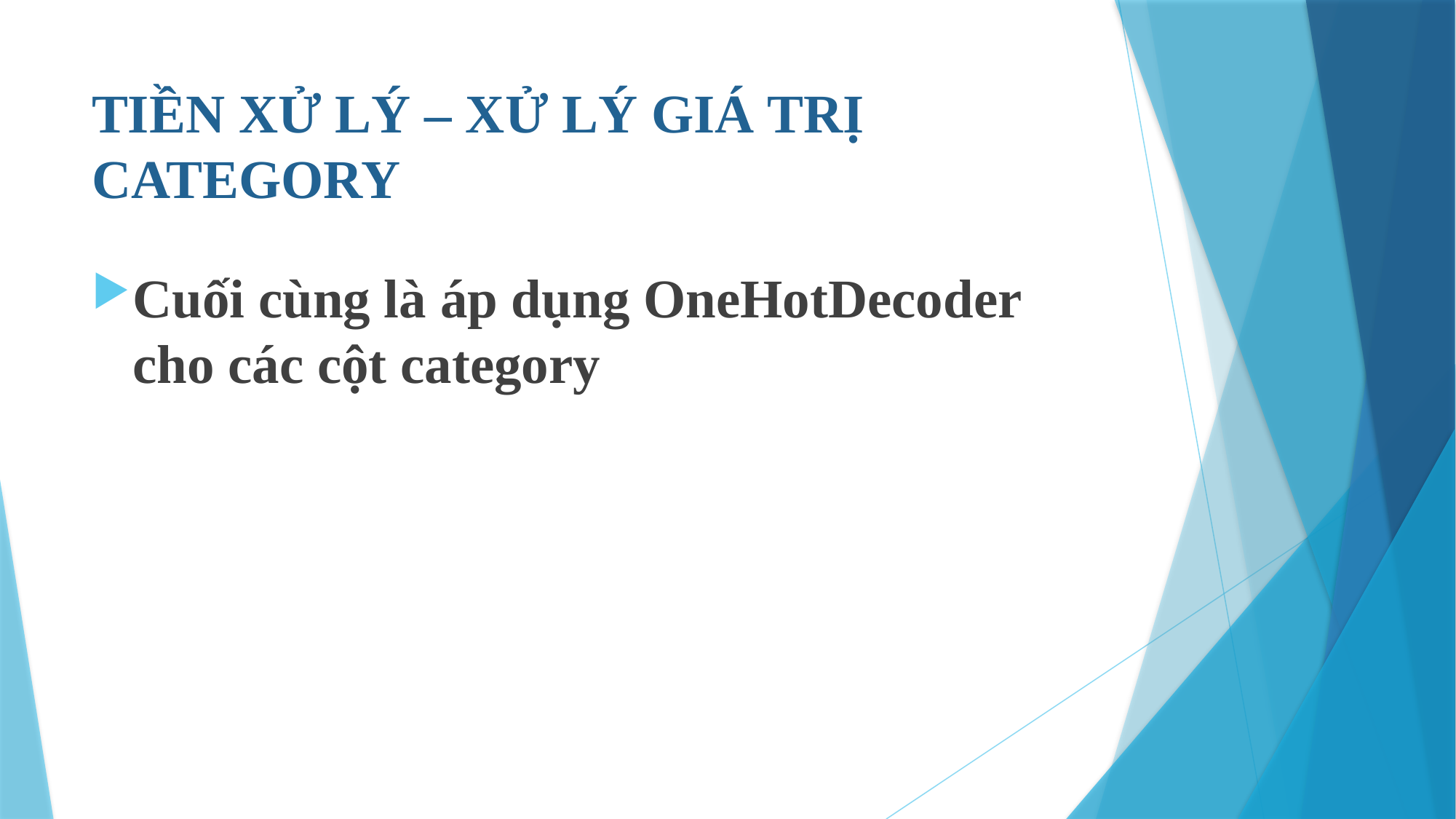

# TIỀN XỬ LÝ – XỬ LÝ GIÁ TRỊ CATEGORY
Cuối cùng là áp dụng OneHotDecoder cho các cột category